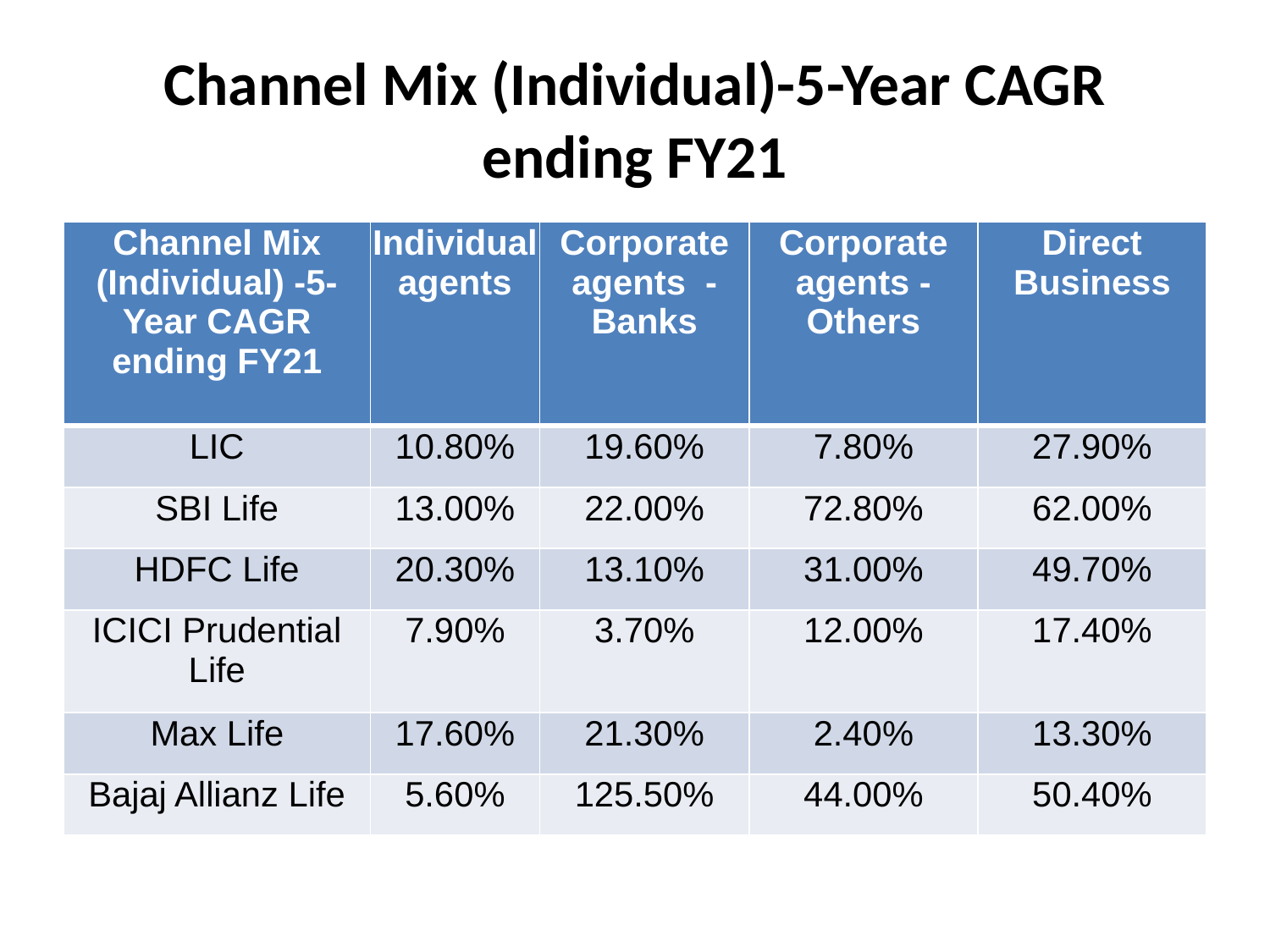

# Channel Mix (Individual)-5-Year CAGR ending FY21
| Channel Mix (Individual) -5-Year CAGR ending FY21 | Individual agents | Corporate agents - Banks | Corporate agents - Others | Direct Business |
| --- | --- | --- | --- | --- |
| LIC | 10.80% | 19.60% | 7.80% | 27.90% |
| SBI Life | 13.00% | 22.00% | 72.80% | 62.00% |
| HDFC Life | 20.30% | 13.10% | 31.00% | 49.70% |
| ICICI Prudential Life | 7.90% | 3.70% | 12.00% | 17.40% |
| Max Life | 17.60% | 21.30% | 2.40% | 13.30% |
| Bajaj Allianz Life | 5.60% | 125.50% | 44.00% | 50.40% |